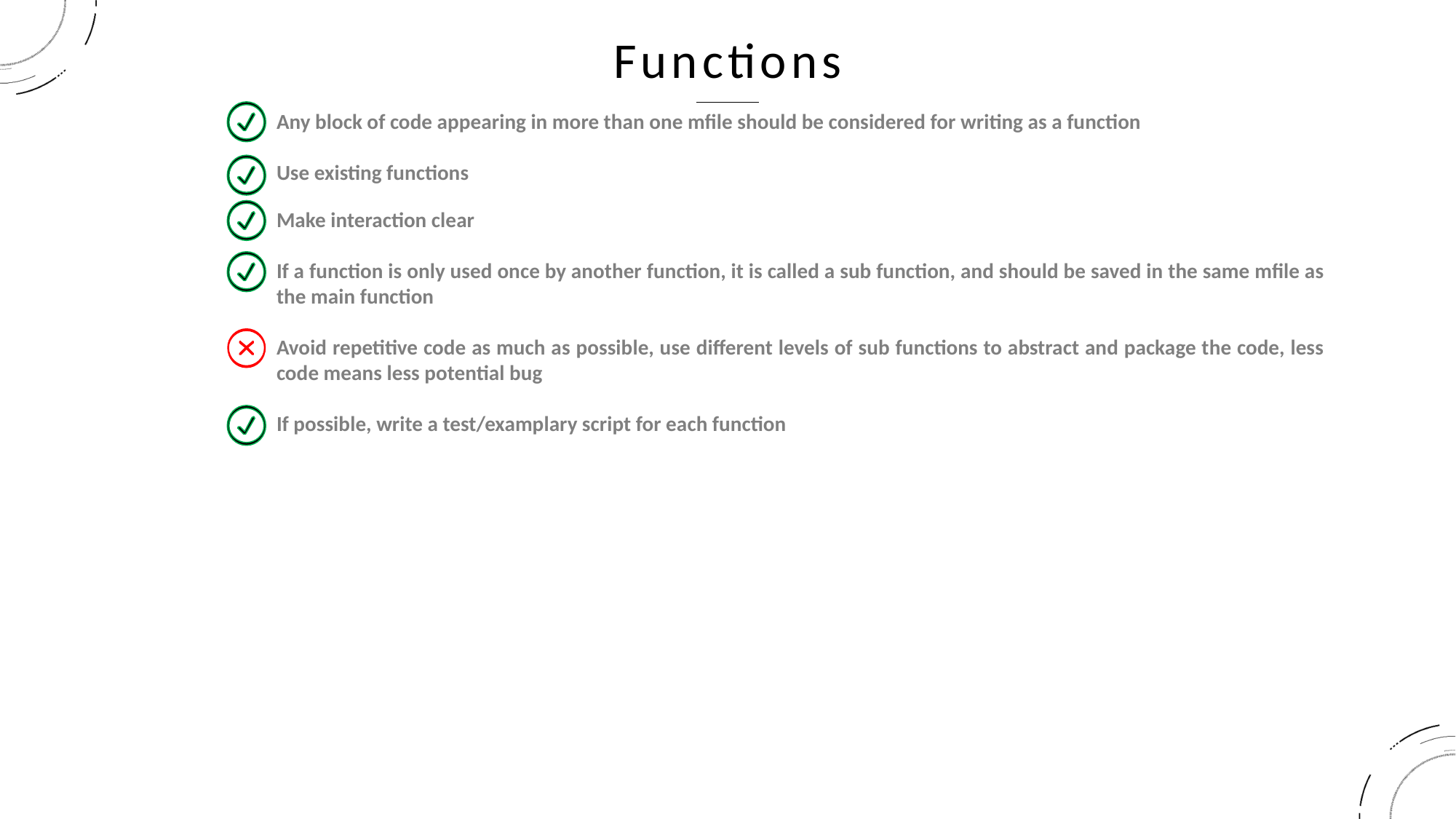

Functions

Any block of code appearing in more than one mfile should be considered for writing as a function

Use existing functions

Make interaction clear

If a function is only used once by another function, it is called a sub function, and should be saved in the same mfile as the main function

Avoid repetitive code as much as possible, use different levels of sub functions to abstract and package the code, less code means less potential bug

If possible, write a test/examplary script for each function